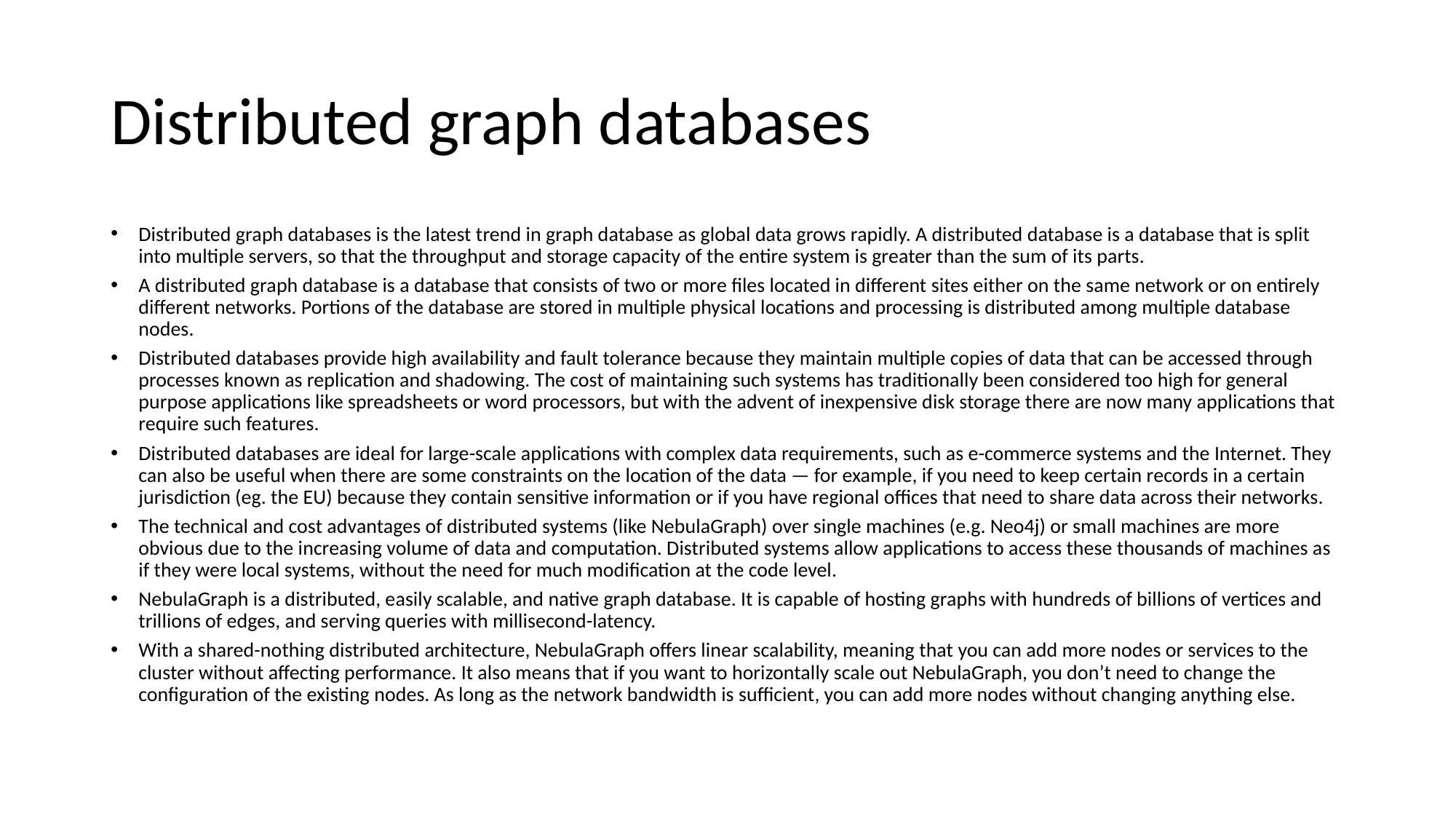

# Distributed graph databases
Distributed graph databases is the latest trend in graph database as global data grows rapidly. A distributed database is a database that is split into multiple servers, so that the throughput and storage capacity of the entire system is greater than the sum of its parts.
A distributed graph database is a database that consists of two or more files located in different sites either on the same network or on entirely different networks. Portions of the database are stored in multiple physical locations and processing is distributed among multiple database nodes.
Distributed databases provide high availability and fault tolerance because they maintain multiple copies of data that can be accessed through processes known as replication and shadowing. The cost of maintaining such systems has traditionally been considered too high for general purpose applications like spreadsheets or word processors, but with the advent of inexpensive disk storage there are now many applications that require such features.
Distributed databases are ideal for large-scale applications with complex data requirements, such as e-commerce systems and the Internet. They can also be useful when there are some constraints on the location of the data — for example, if you need to keep certain records in a certain jurisdiction (eg. the EU) because they contain sensitive information or if you have regional offices that need to share data across their networks.
The technical and cost advantages of distributed systems (like NebulaGraph) over single machines (e.g. Neo4j) or small machines are more obvious due to the increasing volume of data and computation. Distributed systems allow applications to access these thousands of machines as if they were local systems, without the need for much modification at the code level.
NebulaGraph is a distributed, easily scalable, and native graph database. It is capable of hosting graphs with hundreds of billions of vertices and trillions of edges, and serving queries with millisecond-latency.
With a shared-nothing distributed architecture, NebulaGraph offers linear scalability, meaning that you can add more nodes or services to the cluster without affecting performance. It also means that if you want to horizontally scale out NebulaGraph, you don’t need to change the configuration of the existing nodes. As long as the network bandwidth is sufficient, you can add more nodes without changing anything else.